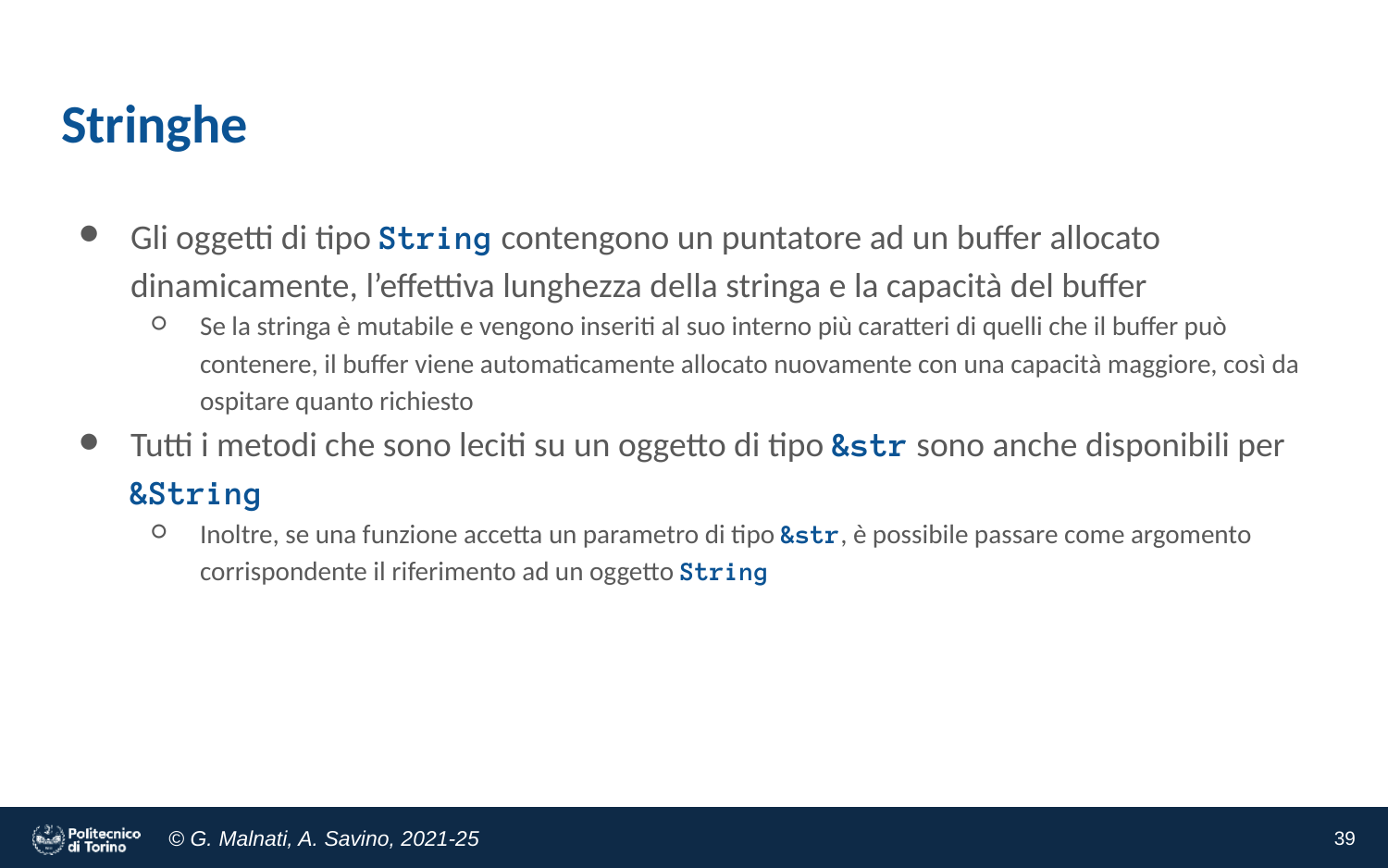

# Stringhe
Gli oggetti di tipo String contengono un puntatore ad un buffer allocato dinamicamente, l’effettiva lunghezza della stringa e la capacità del buffer
Se la stringa è mutabile e vengono inseriti al suo interno più caratteri di quelli che il buffer può contenere, il buffer viene automaticamente allocato nuovamente con una capacità maggiore, così da ospitare quanto richiesto
Tutti i metodi che sono leciti su un oggetto di tipo &str sono anche disponibili per &String
Inoltre, se una funzione accetta un parametro di tipo &str, è possibile passare come argomento corrispondente il riferimento ad un oggetto String

39